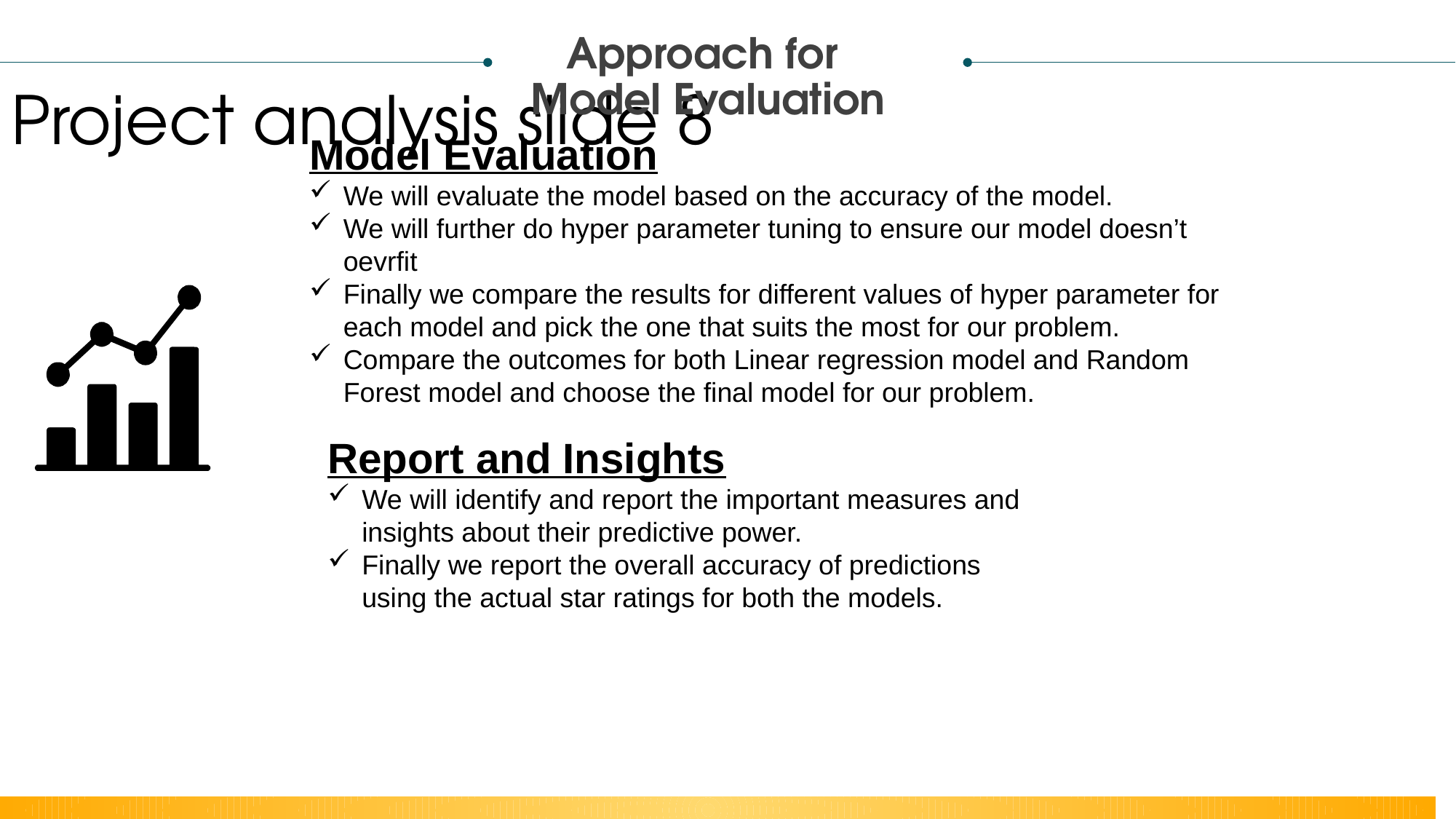

Approach for
Model Evaluation
Project analysis slide 8

Model Evaluation
We will evaluate the model based on the accuracy of the model.
We will further do hyper parameter tuning to ensure our model doesn’t oevrfit
Finally we compare the results for different values of hyper parameter for each model and pick the one that suits the most for our problem.
Compare the outcomes for both Linear regression model and Random Forest model and choose the final model for our problem.

Report and Insights
We will identify and report the important measures and insights about their predictive power.
Finally we report the overall accuracy of predictions using the actual star ratings for both the models.